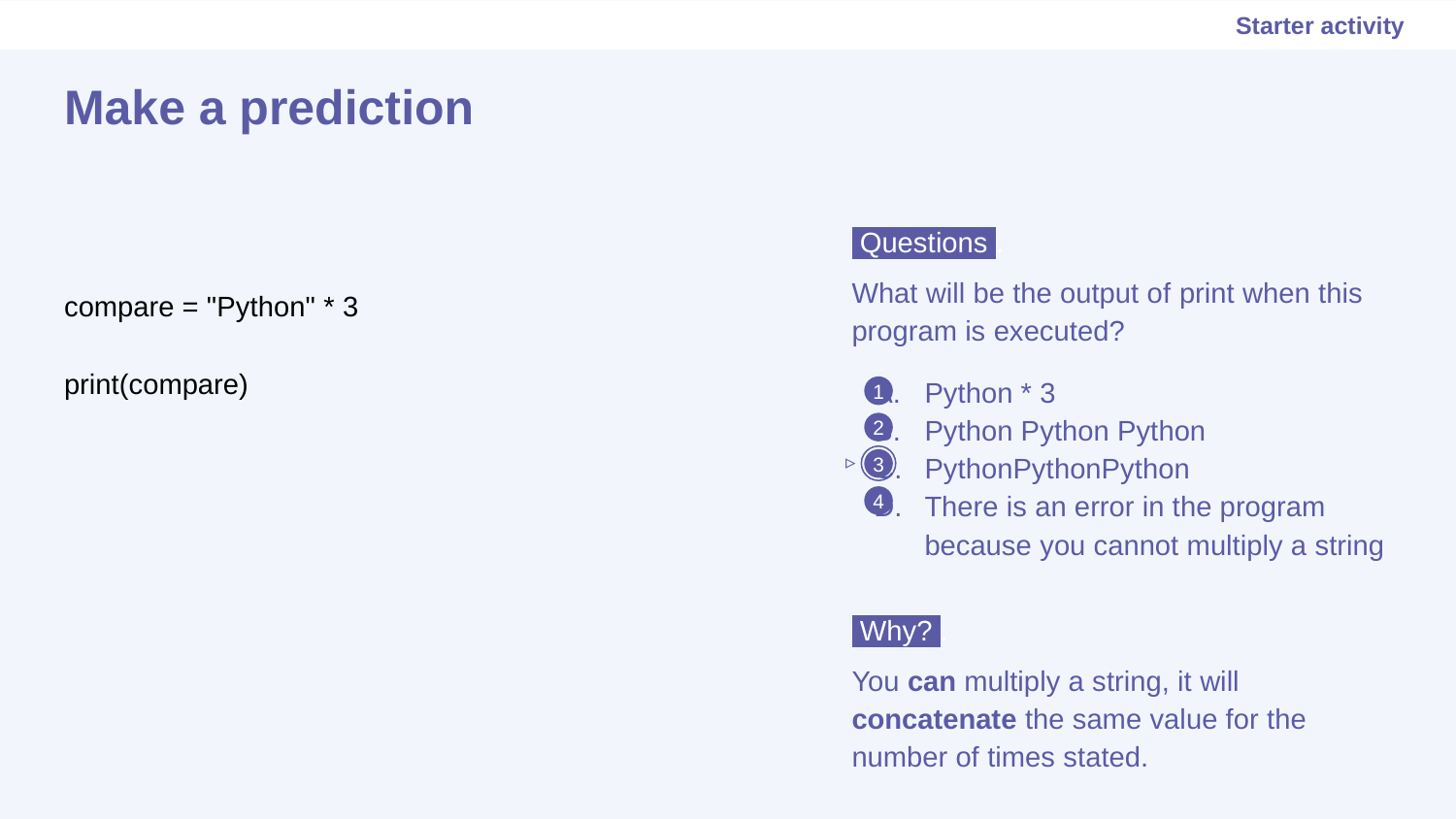

Starter activity
Make a prediction

 Questions .
What will be the output of print when this program is executed?
Python * 3
Python Python Python
PythonPythonPython
There is an error in the program because you cannot multiply a string
compare = "Python" * 3

print(compare)
1
2
▹

3
4

 Why? .
You can multiply a string, it will concatenate the same value for the number of times stated.